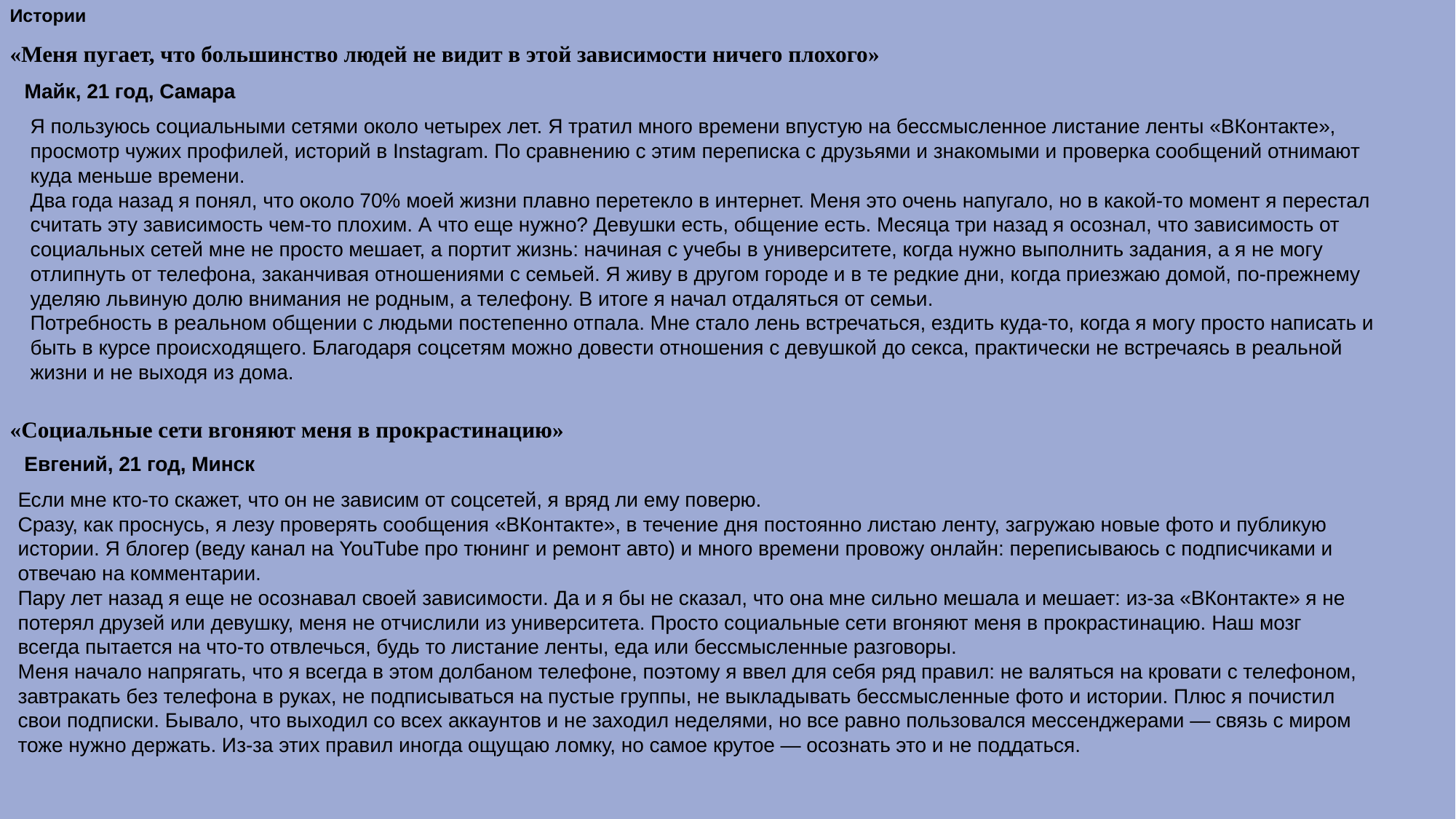

Истории
«Меня пугает, что большинство людей не видит в этой зависимости ничего плохого»

Майк, 21 год, Самара
Я пользуюсь социальными сетями около четырех лет. Я тратил много времени впустую на бессмысленное листание ленты «ВКонтакте», просмотр чужих профилей, историй в Instagram. По сравнению с этим переписка с друзьями и знакомыми и проверка сообщений отнимают куда меньше времени.
Два года назад я понял, что около 70% моей жизни плавно перетекло в интернет. Меня это очень напугало, но в какой-то момент я перестал считать эту зависимость чем-то плохим. А что еще нужно? Девушки есть, общение есть. Месяца три назад я осознал, что зависимость от социальных сетей мне не просто мешает, а портит жизнь: начиная с учебы в университете, когда нужно выполнить задания, а я не могу отлипнуть от телефона, заканчивая отношениями с семьей. Я живу в другом городе и в те редкие дни, когда приезжаю домой, по-прежнему уделяю львиную долю внимания не родным, а телефону. В итоге я начал отдаляться от семьи.
Потребность в реальном общении с людьми постепенно отпала. Мне стало лень встречаться, ездить куда-то, когда я могу просто написать и быть в курсе происходящего. Благодаря соцсетям можно довести отношения с девушкой до секса, практически не встречаясь в реальной жизни и не выходя из дома.
«Социальные сети вгоняют меня в прокрастинацию»
Евгений, 21 год, Минск
Если мне кто-то скажет, что он не зависим от соцсетей, я вряд ли ему поверю.
Сразу, как проснусь, я лезу проверять сообщения «ВКонтакте», в течение дня постоянно листаю ленту, загружаю новые фото и публикую истории. Я блогер (веду канал на YouTube про тюнинг и ремонт авто) и много времени провожу онлайн: переписываюсь с подписчиками и отвечаю на комментарии.
Пару лет назад я еще не осознавал своей зависимости. Да и я бы не сказал, что она мне сильно мешала и мешает: из-за «ВКонтакте» я не потерял друзей или девушку, меня не отчислили из университета. Просто социальные сети вгоняют меня в прокрастинацию. Наш мозг всегда пытается на что-то отвлечься, будь то листание ленты, еда или бессмысленные разговоры.
Меня начало напрягать, что я всегда в этом долбаном телефоне, поэтому я ввел для себя ряд правил: не валяться на кровати с телефоном, завтракать без телефона в руках, не подписываться на пустые группы, не выкладывать бессмысленные фото и истории. Плюс я почистил свои подписки. Бывало, что выходил со всех аккаунтов и не заходил неделями, но все равно пользовался мессенджерами — связь с миром тоже нужно держать. Из-за этих правил иногда ощущаю ломку, но самое крутое — осознать это и не поддаться.